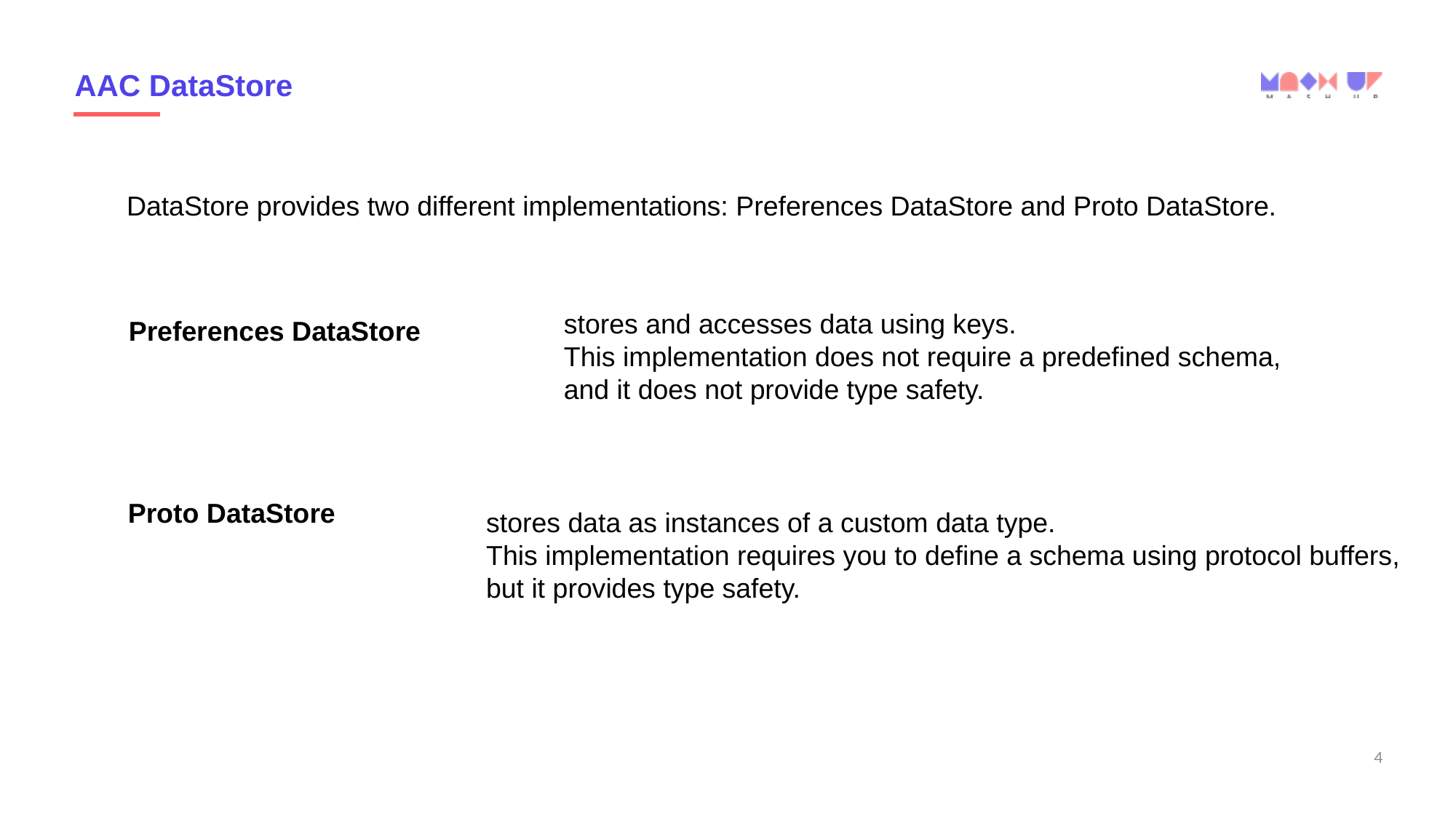

# AAC DataStore
DataStore provides two different implementations: Preferences DataStore and Proto DataStore.
stores and accesses data using keys.
This implementation does not require a predefined schema,
and it does not provide type safety.
Preferences DataStore
Proto DataStore
stores data as instances of a custom data type.
This implementation requires you to define a schema using protocol buffers,
but it provides type safety.
4